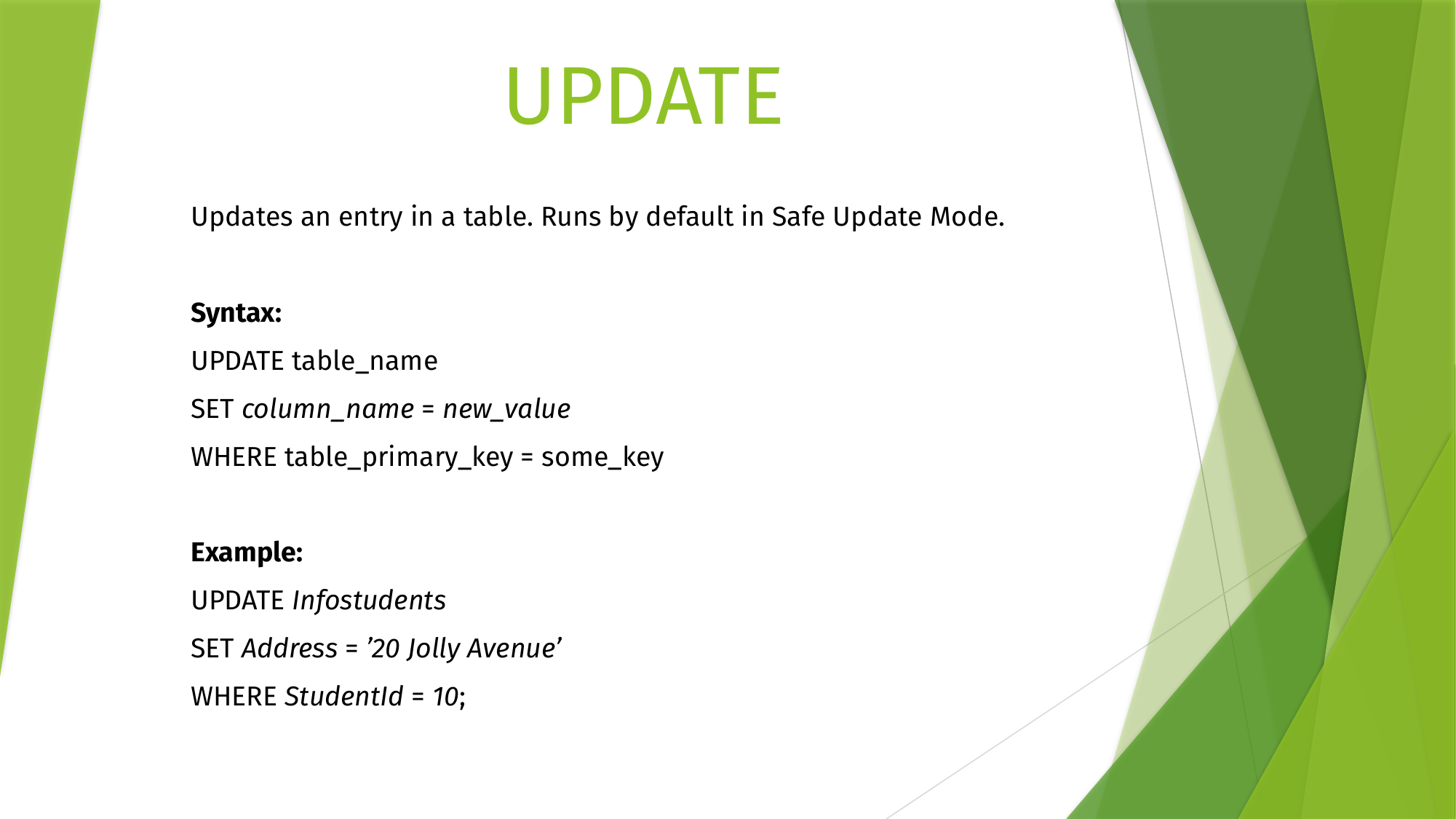

# UPDATE
Updates an entry in a table. Runs by default in Safe Update Mode.

Syntax:
UPDATE table_name
SET column_name = new_value
WHERE table_primary_key = some_key

Example:
UPDATE Infostudents
SET Address = ’20 Jolly Avenue’
WHERE StudentId = 10;